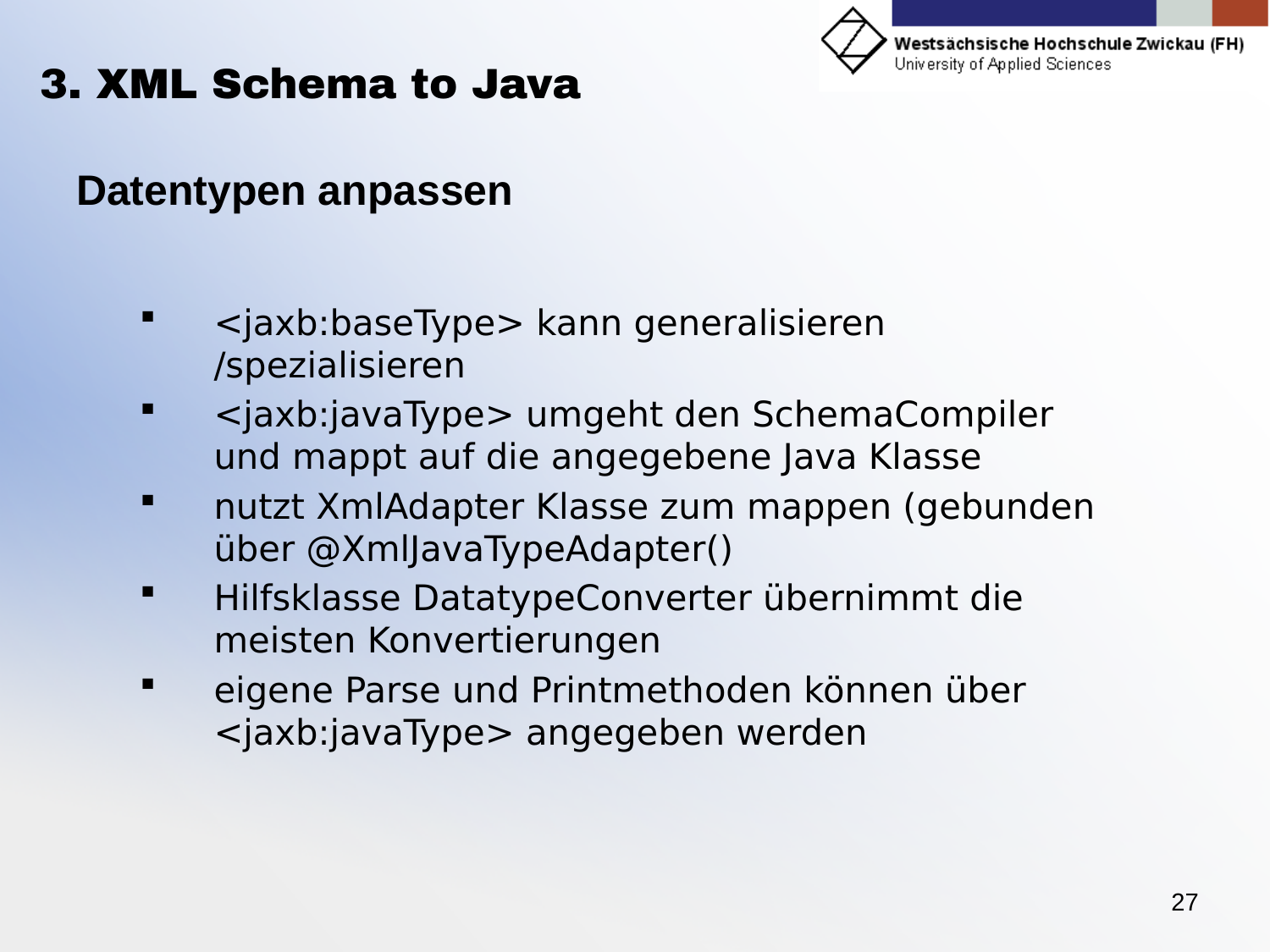

# 3. XML Schema to Java
Datentypen anpassen

<jaxb:baseType> kann generalisieren /spezialisieren
<jaxb:javaType> umgeht den SchemaCompiler und mappt auf die angegebene Java Klasse
nutzt XmlAdapter Klasse zum mappen (gebunden über @XmlJavaTypeAdapter()
Hilfsklasse DatatypeConverter übernimmt die meisten Konvertierungen
eigene Parse und Printmethoden können über <jaxb:javaType> angegeben werden
27